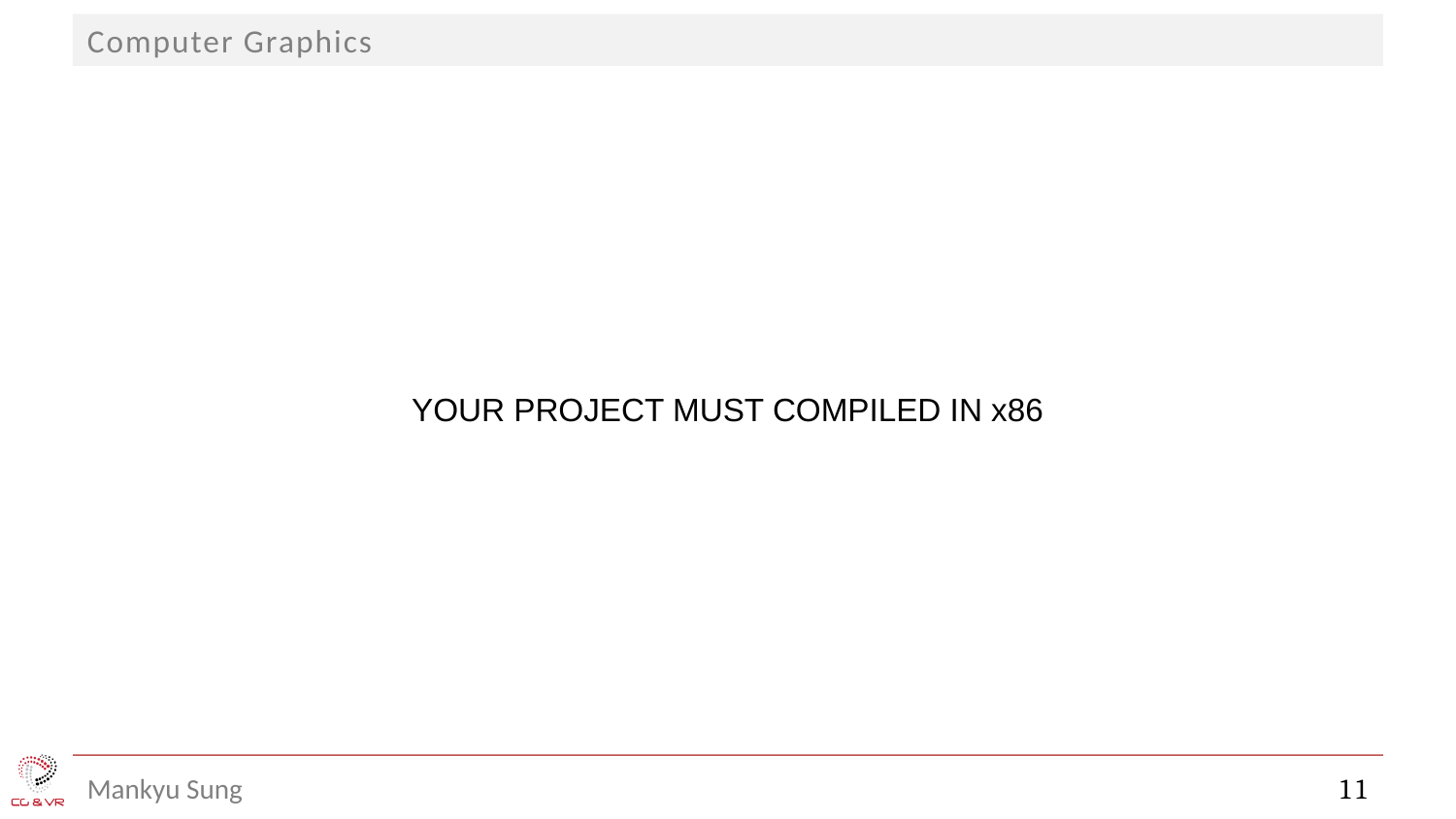

YOUR PROJECT MUST COMPILED IN x86
11